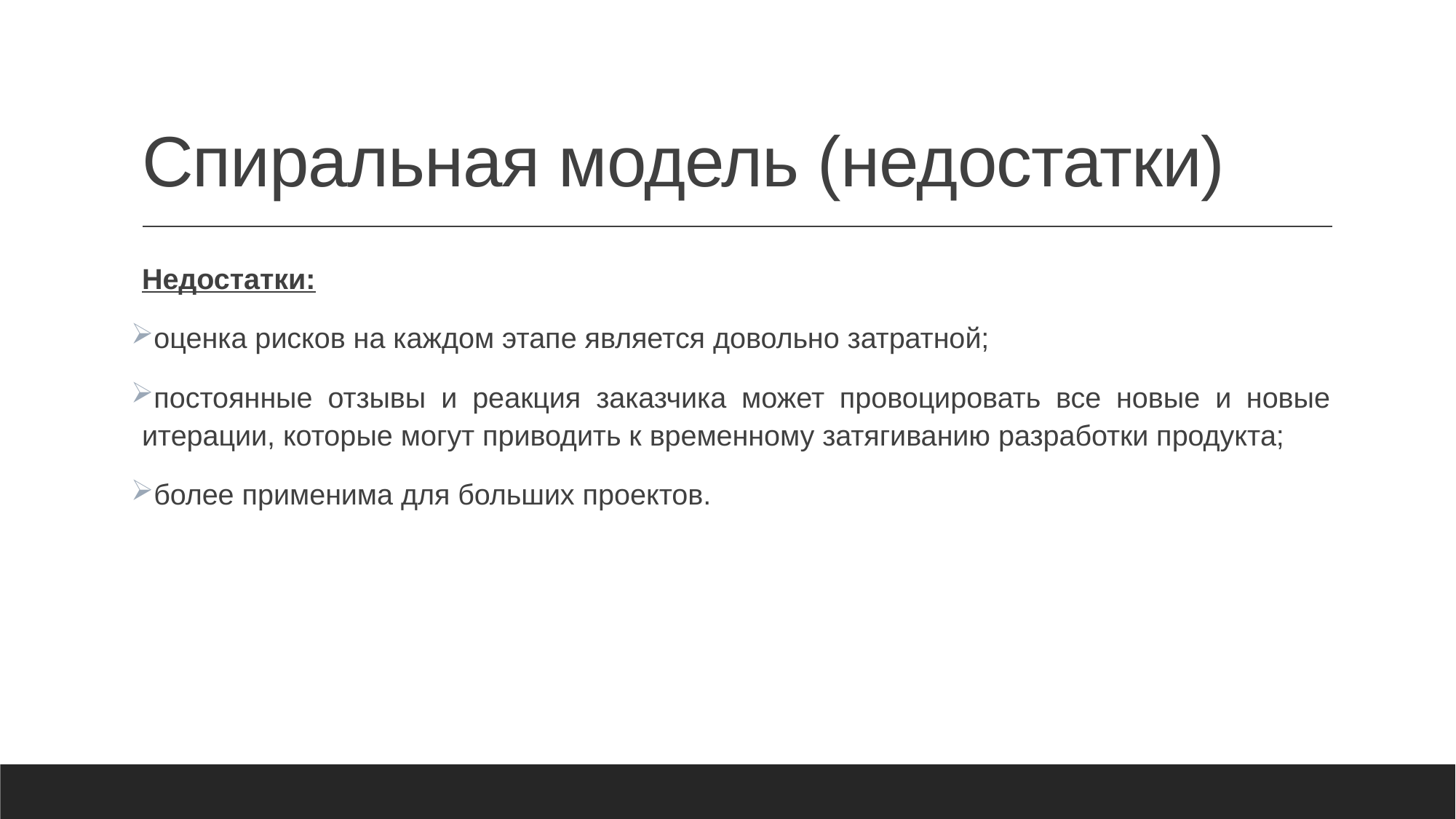

# Спиральная модель (недостатки)
Недостатки:
оценка рисков на каждом этапе является довольно затратной;
постоянные отзывы и реакция заказчика может провоцировать все новые и новые итерации, которые могут приводить к временному затягиванию разработки продукта;
более применима для больших проектов.